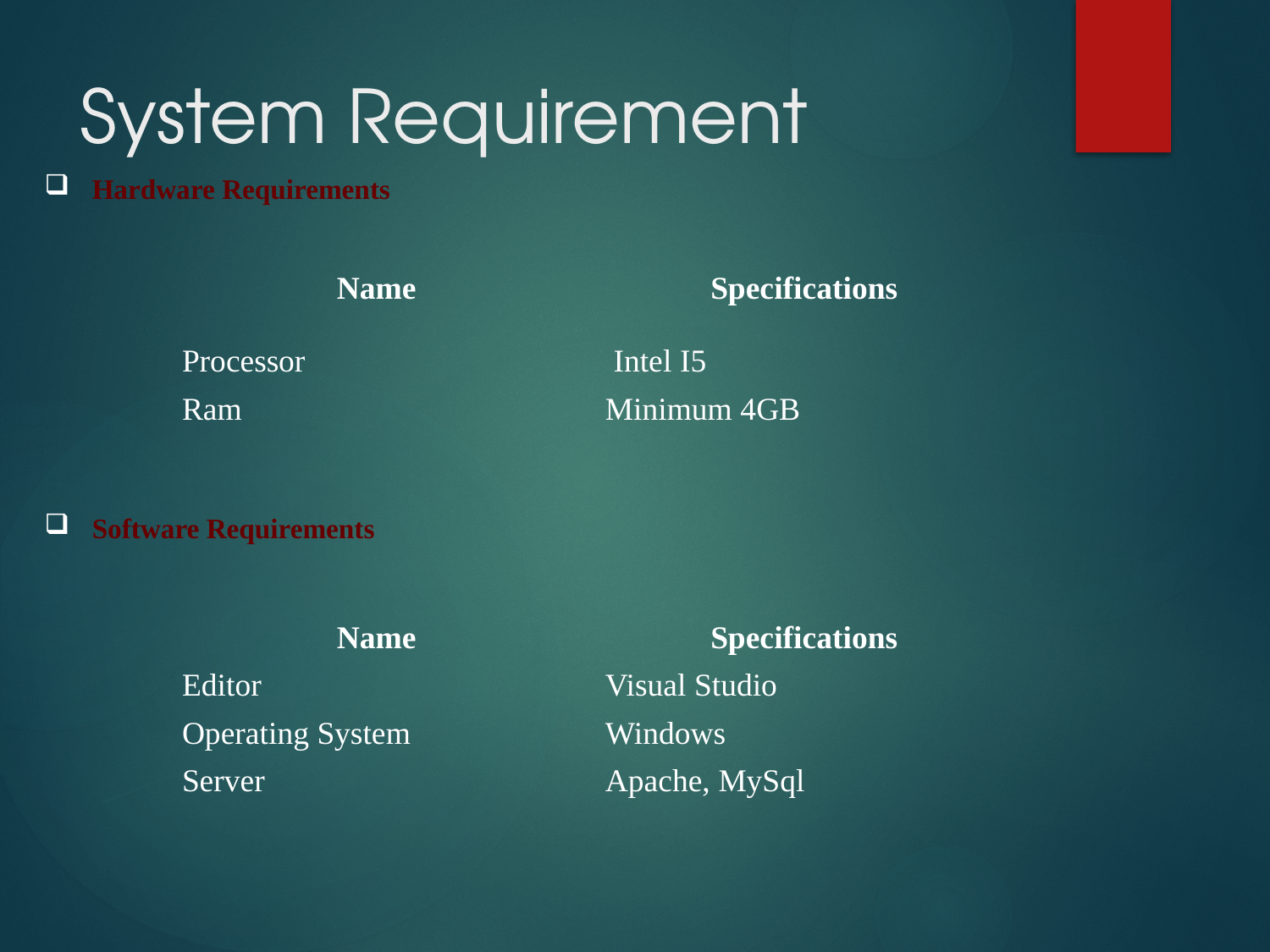

# System Requirement
Hardware Requirements
| Name | Specifications |
| --- | --- |
| Processor | Intel I5 |
| Ram | Minimum 4GB |
Software Requirements
| Name | Specifications |
| --- | --- |
| Editor | Visual Studio |
| Operating System | Windows |
| Server | Apache, MySql |